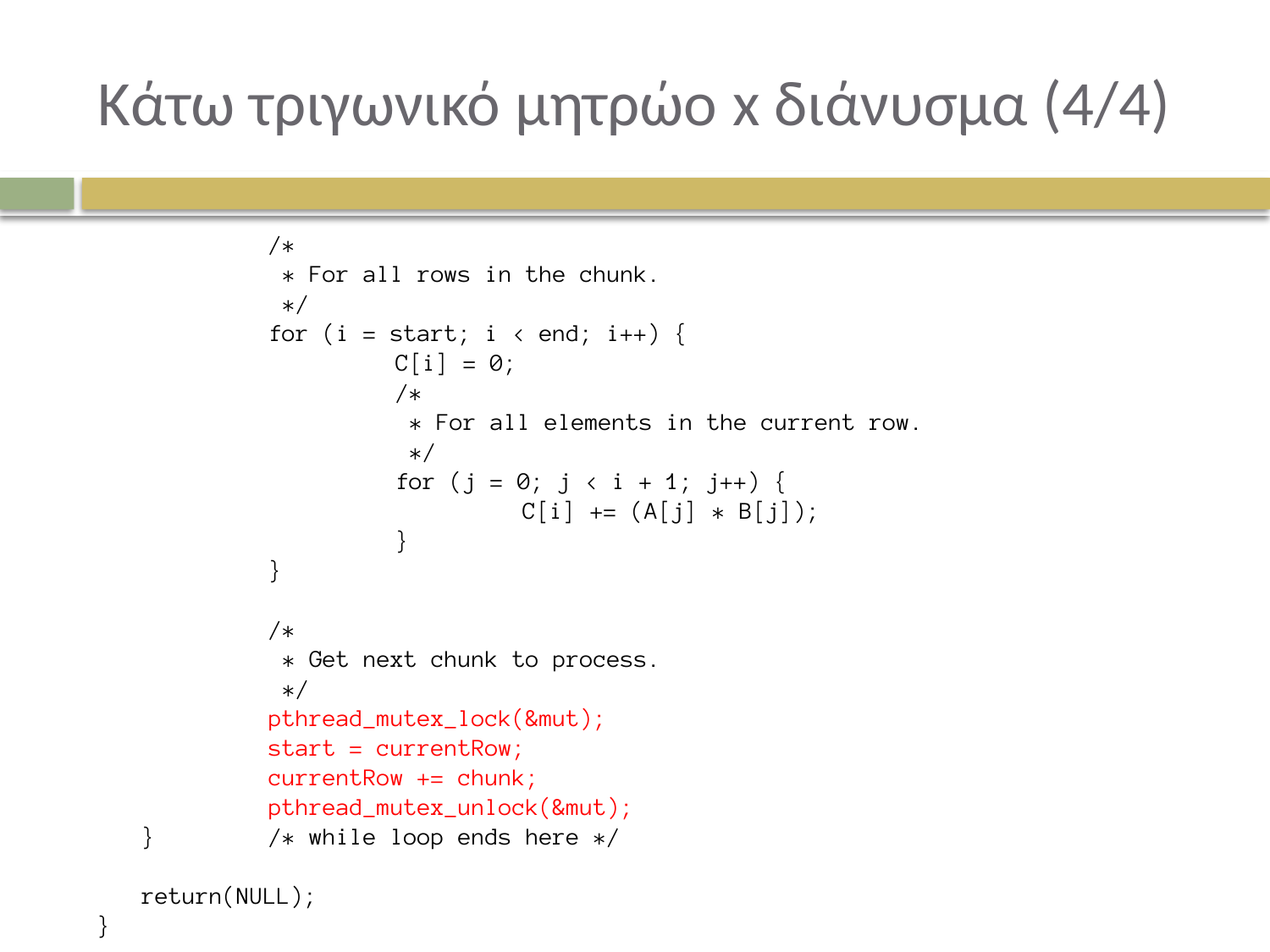

# Κάτω τριγωνικό μητρώο x διάνυσμα (4/4)
		/*
		 * For all rows in the chunk.
		 */
		for (i = start; i < end; i++) {
			C[i] = 0;
			/*
			 * For all elements in the current row.
			 */
			for (j = 0; j < i + 1; j++) {
				C[i] += (A[j] * B[j]);
			}
		}

		/*
		 * Get next chunk to process.
		 */
		pthread_mutex_lock(&mut);
	 	start = currentRow;
		currentRow += chunk;
		pthread_mutex_unlock(&mut);
	}	/* while loop ends here */

	return(NULL);
}